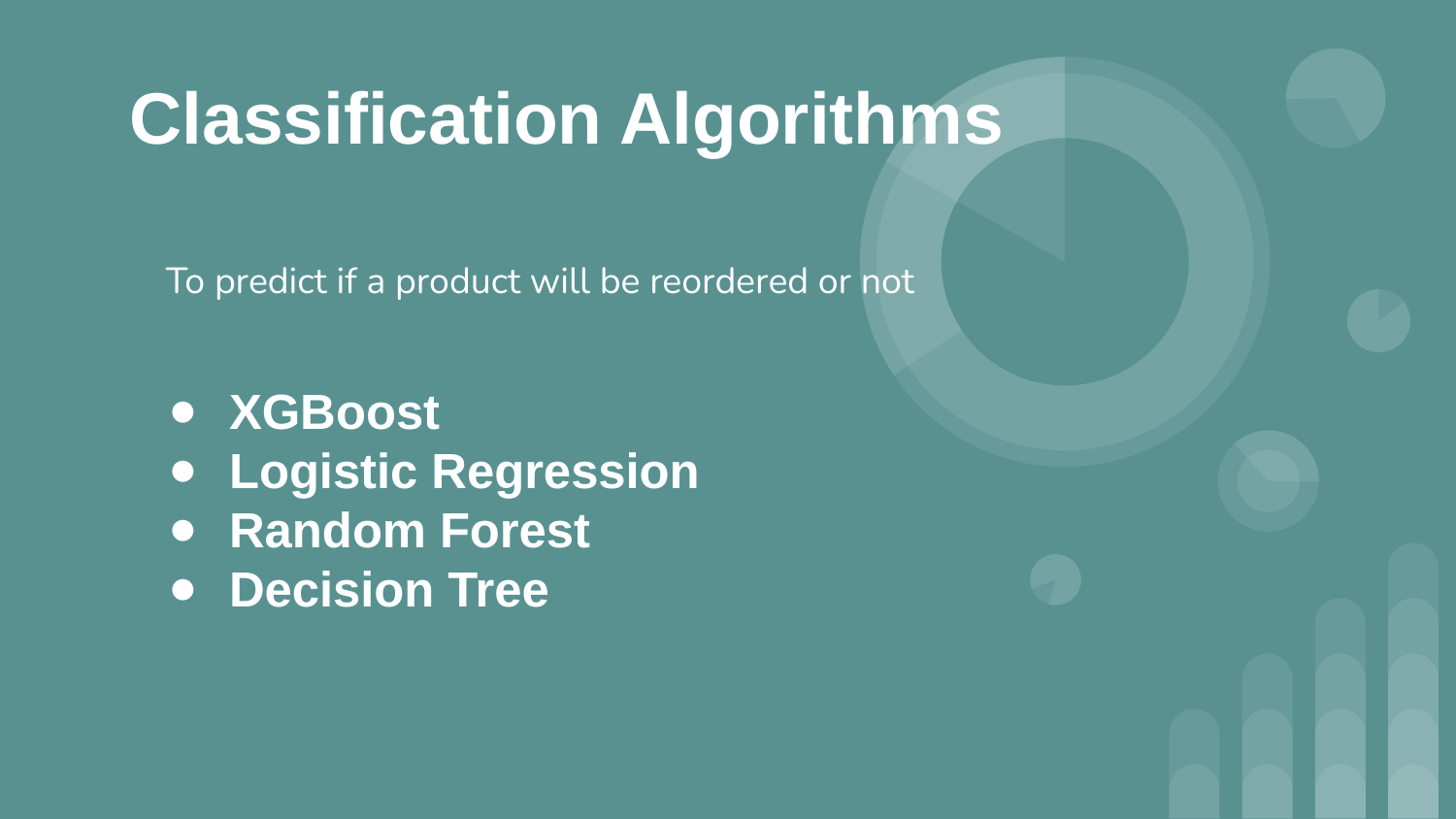

Classification Algorithms

To predict if a product will be reordered or not
# XGBoost
Logistic Regression
Random Forest
Decision Tree